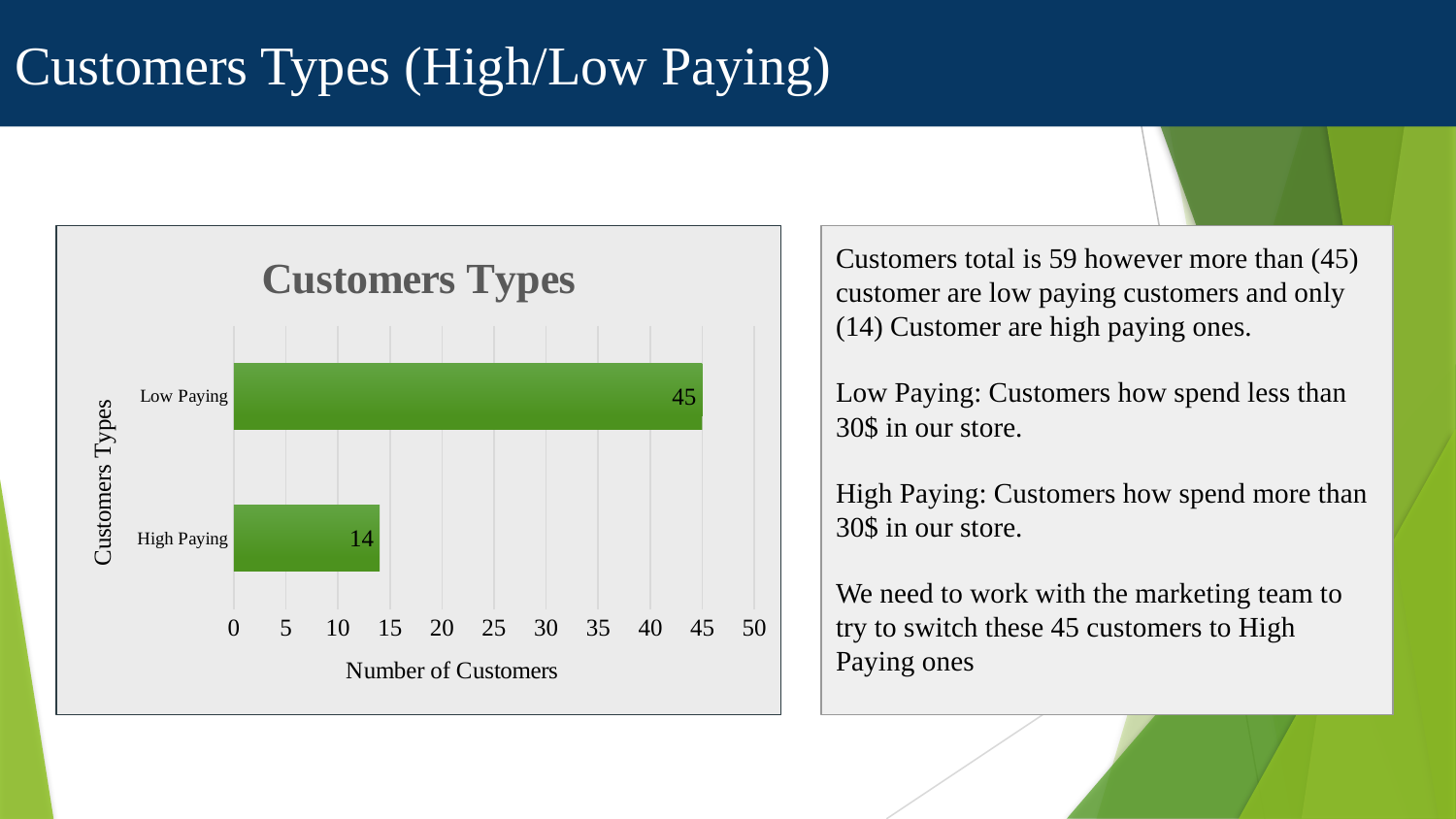

# Customers Types (High/Low Paying)

### Chart: Customers Types

| Category | Count |
|---|---|
| High Paying | 14.0 |
| Low Paying | 45.0 |
Customers total is 59 however more than (45) customer are low paying customers and only (14) Customer are high paying ones.
Low Paying: Customers how spend less than 30$ in our store.
High Paying: Customers how spend more than 30$ in our store.
We need to work with the marketing team to try to switch these 45 customers to High Paying ones